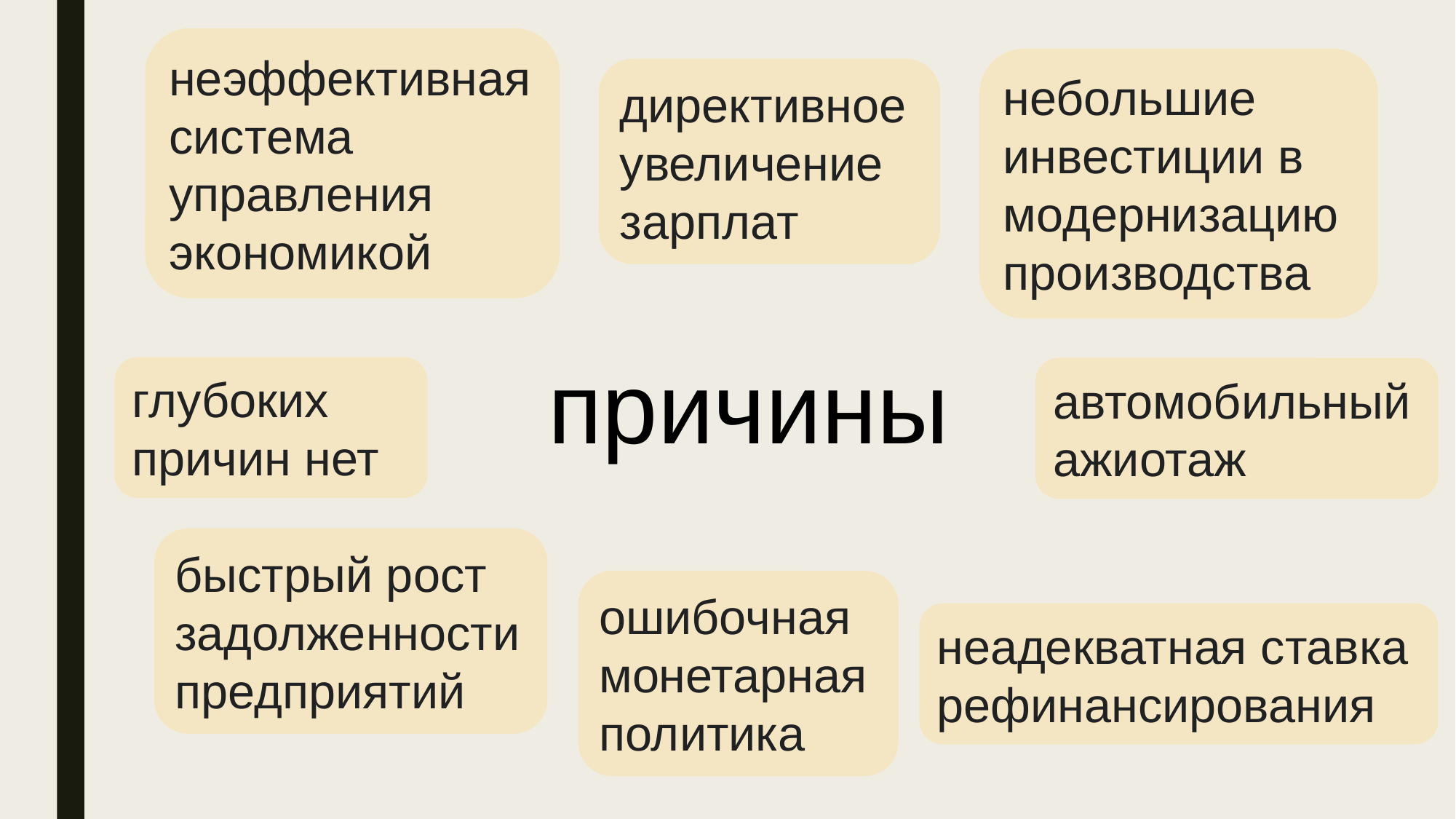

неэффективная система управления экономикой
небольшие инвестиции в модернизацию производства
директивное увеличение зарплат
причины
глубоких причин нет
автомобильный ажиотаж
быстрый рост задолженности предприятий
ошибочная монетарная политика
неадекватная ставка рефинансирования